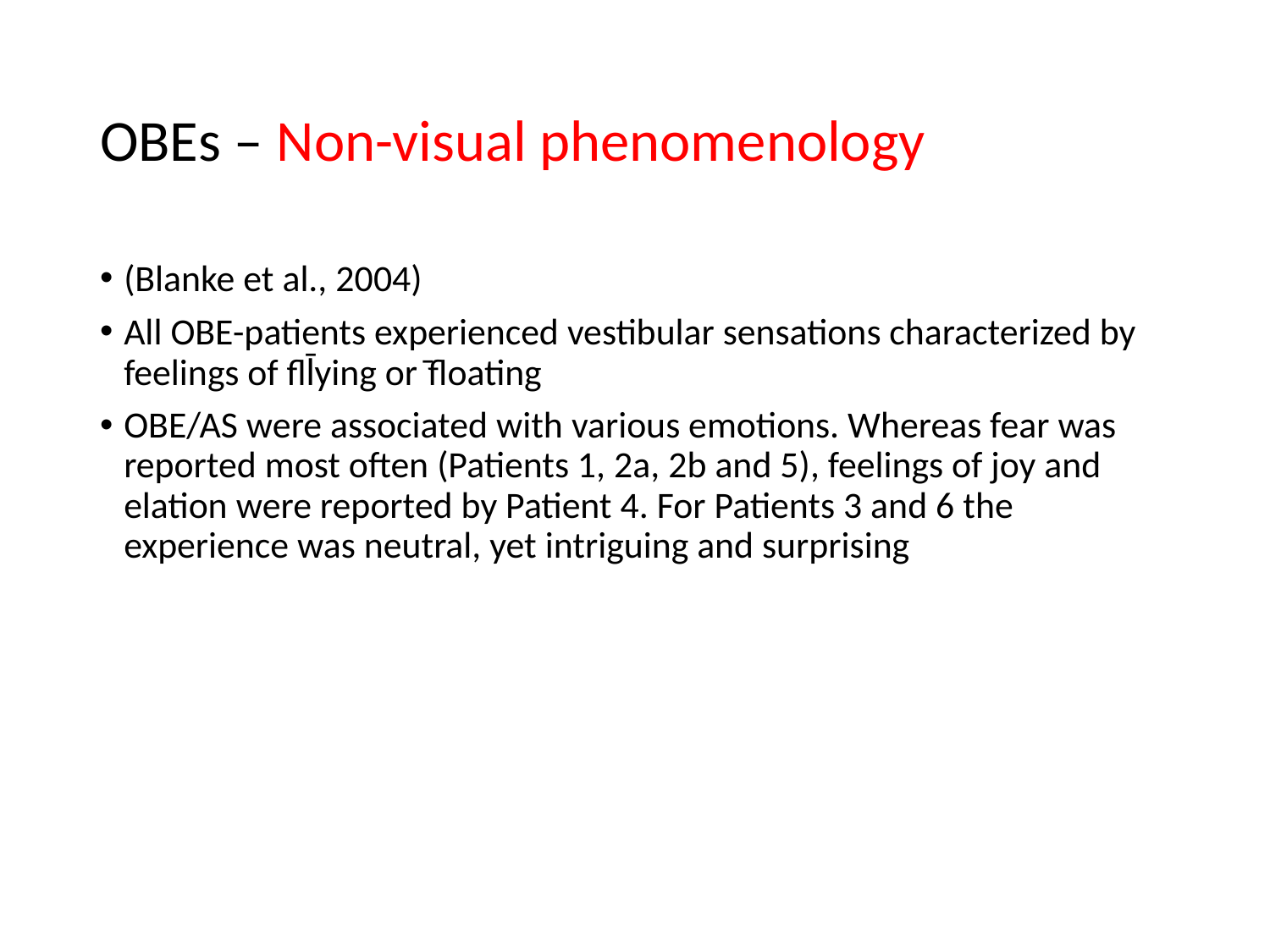

# OBEs – Non-visual phenomenology
(Blanke et al., 2004)
All OBE-patients experienced vestibular sensations characterized by feelings of fl̄ying or ̄floating
OBE/AS were associated with various emotions. Whereas fear was reported most often (Patients 1, 2a, 2b and 5), feelings of joy and elation were reported by Patient 4. For Patients 3 and 6 the experience was neutral, yet intriguing and surprising